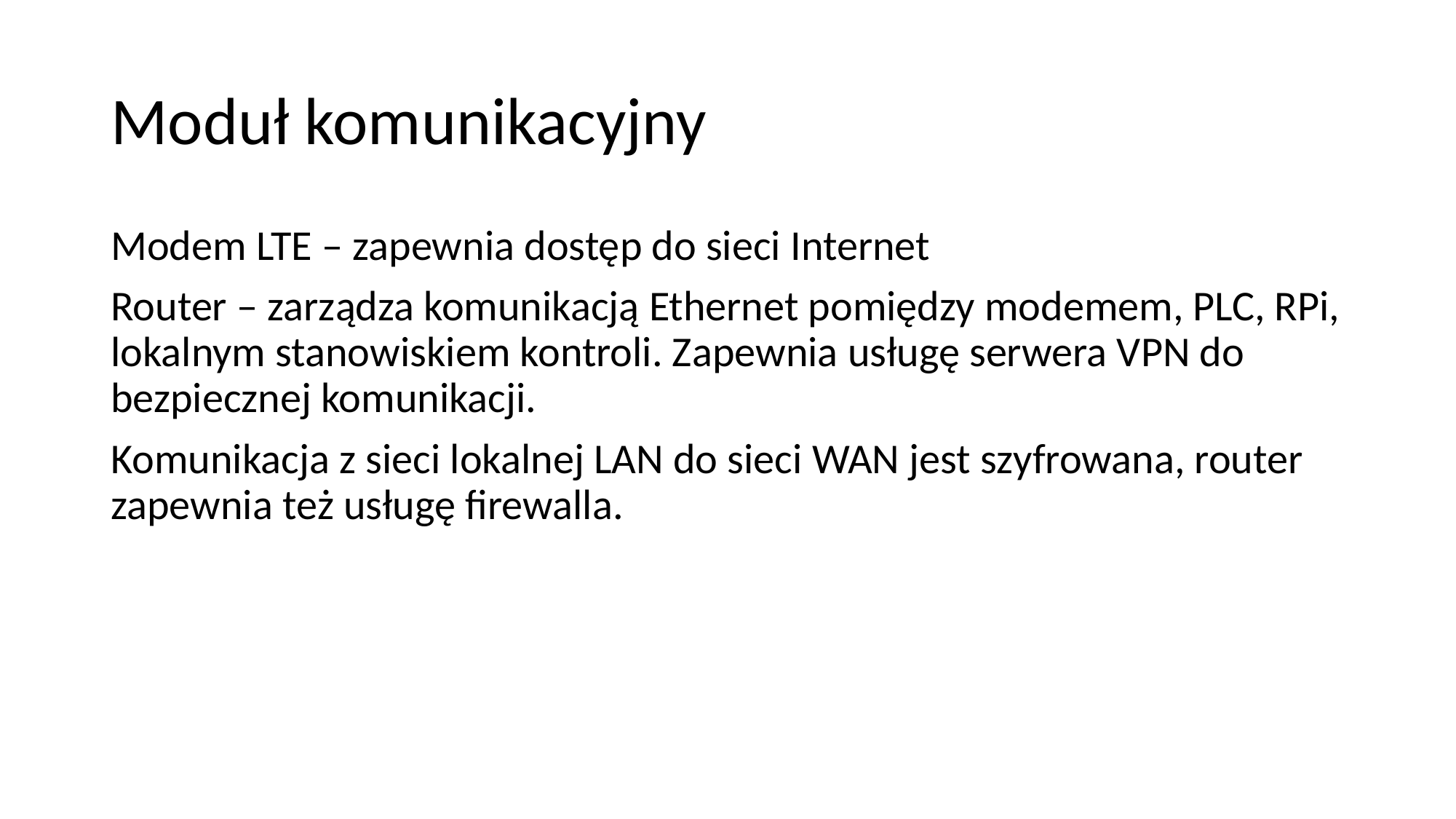

# Moduł komunikacyjny
Modem LTE – zapewnia dostęp do sieci Internet
Router – zarządza komunikacją Ethernet pomiędzy modemem, PLC, RPi, lokalnym stanowiskiem kontroli. Zapewnia usługę serwera VPN do bezpiecznej komunikacji.
Komunikacja z sieci lokalnej LAN do sieci WAN jest szyfrowana, router zapewnia też usługę firewalla.